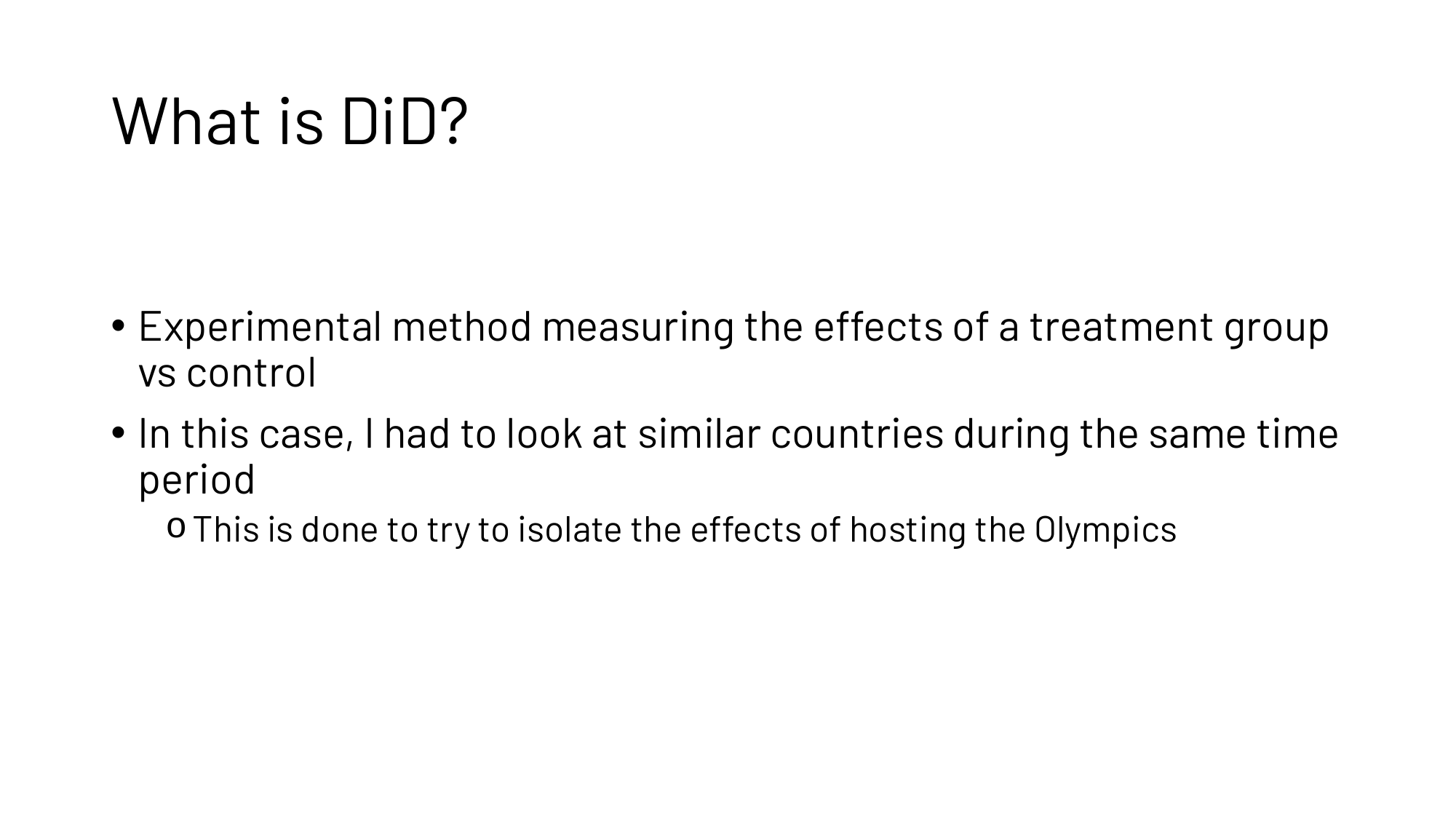

# What is DiD?
Experimental method measuring the effects of a treatment group vs control
In this case, I had to look at similar countries during the same time period
This is done to try to isolate the effects of hosting the Olympics